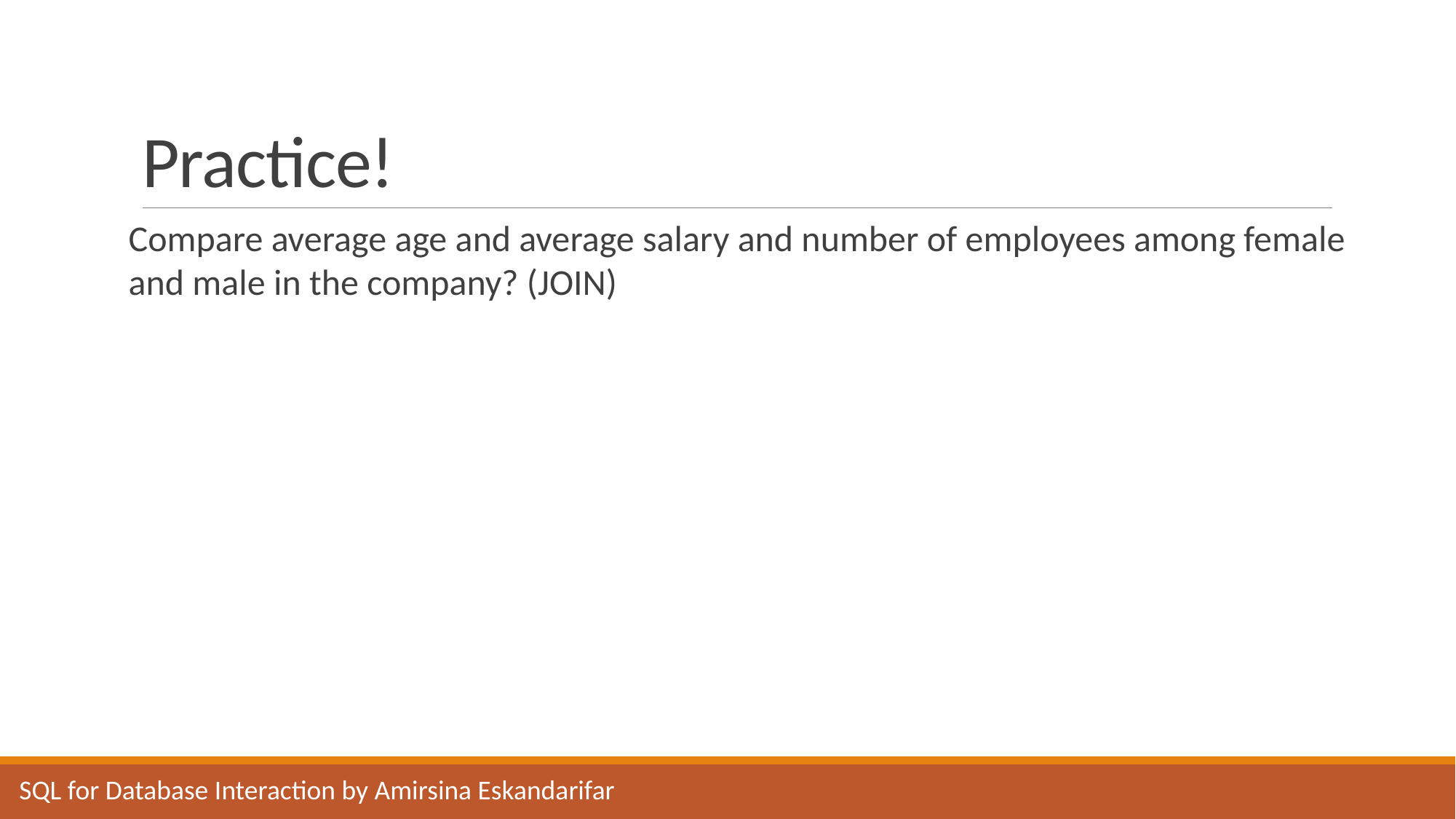

# Practice!
Compare average age and average salary and number of employees among female and male in the company? (JOIN)
SQL for Database Interaction by Amirsina Eskandarifar